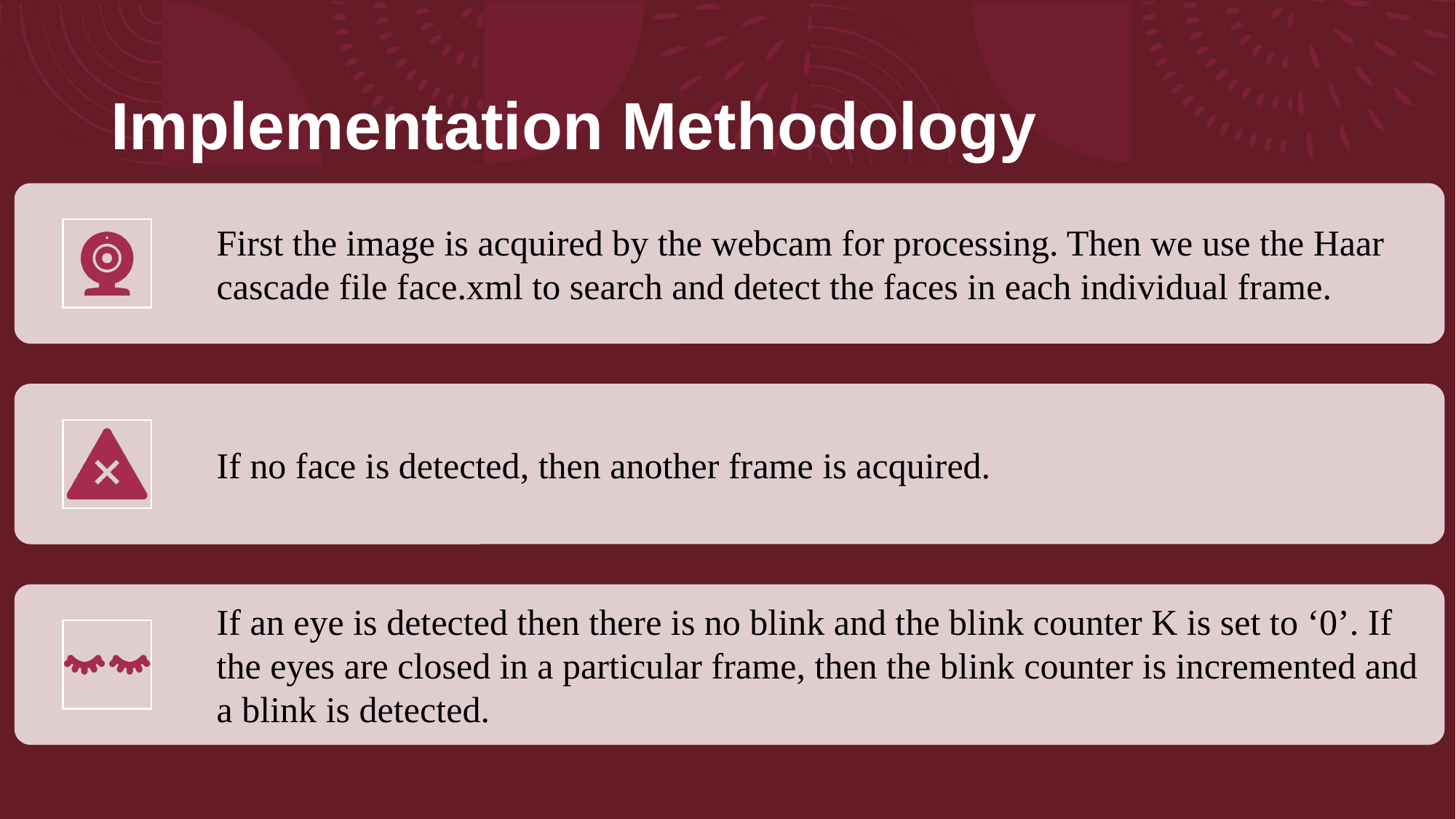

# Implementation Methodology
First the image is acquired by the webcam for processing. Then we use the Haar cascade file face.xml to search and detect the faces in each individual frame.
If no face is detected, then another frame is acquired.
If an eye is detected then there is no blink and the blink counter K is set to ‘0’. If the eyes are closed in a particular frame, then the blink counter is incremented and a blink is detected.